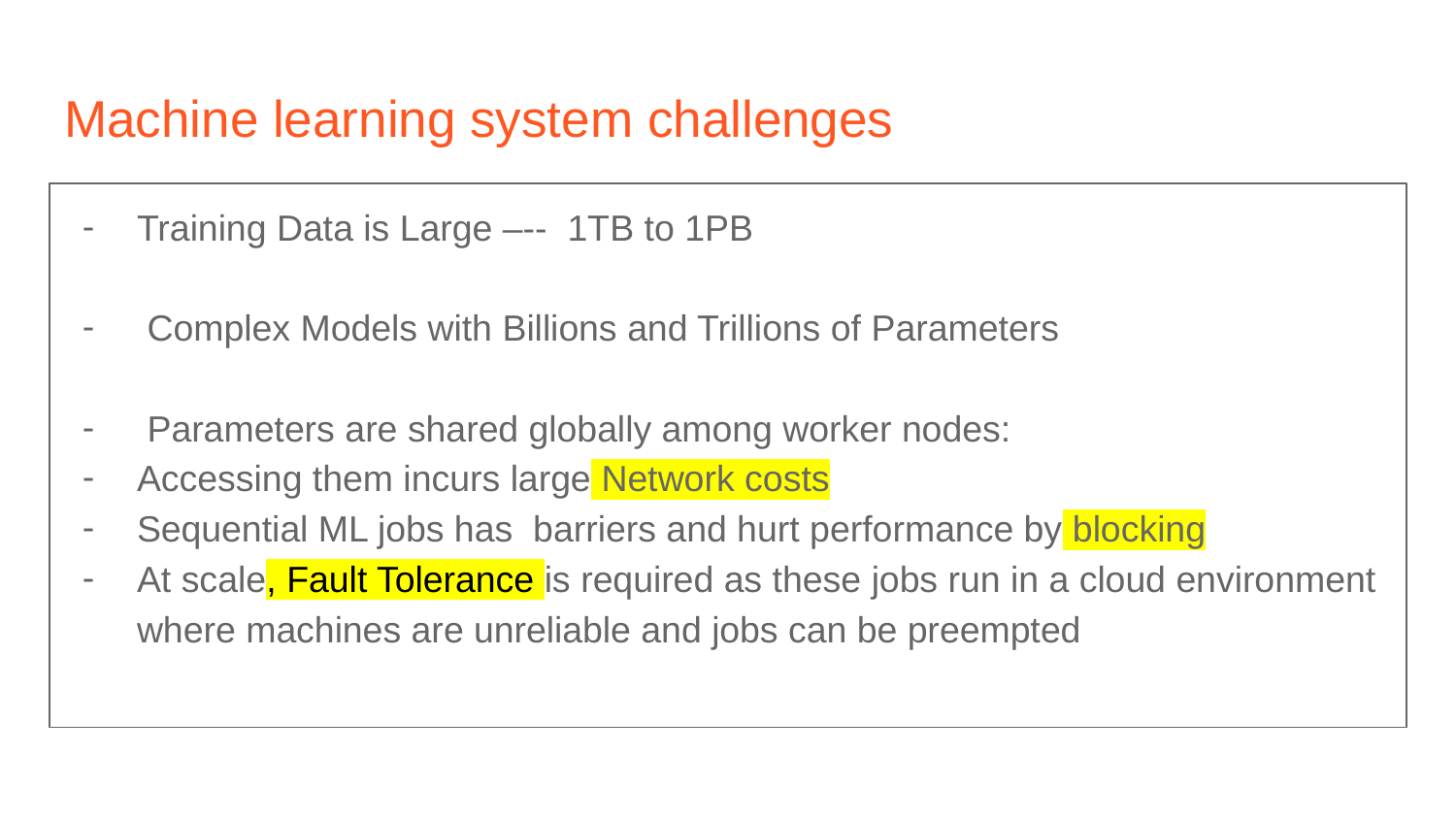

# Machine learning system challenges
Training Data is Large –--  1TB to 1PB

 Complex Models with Billions and Trillions of Parameters

 Parameters are shared globally among worker nodes:
Accessing them incurs large Network costs
Sequential ML jobs has  barriers and hurt performance by blocking
At scale, Fault Tolerance is required as these jobs run in a cloud environment where machines are unreliable and jobs can be preempted